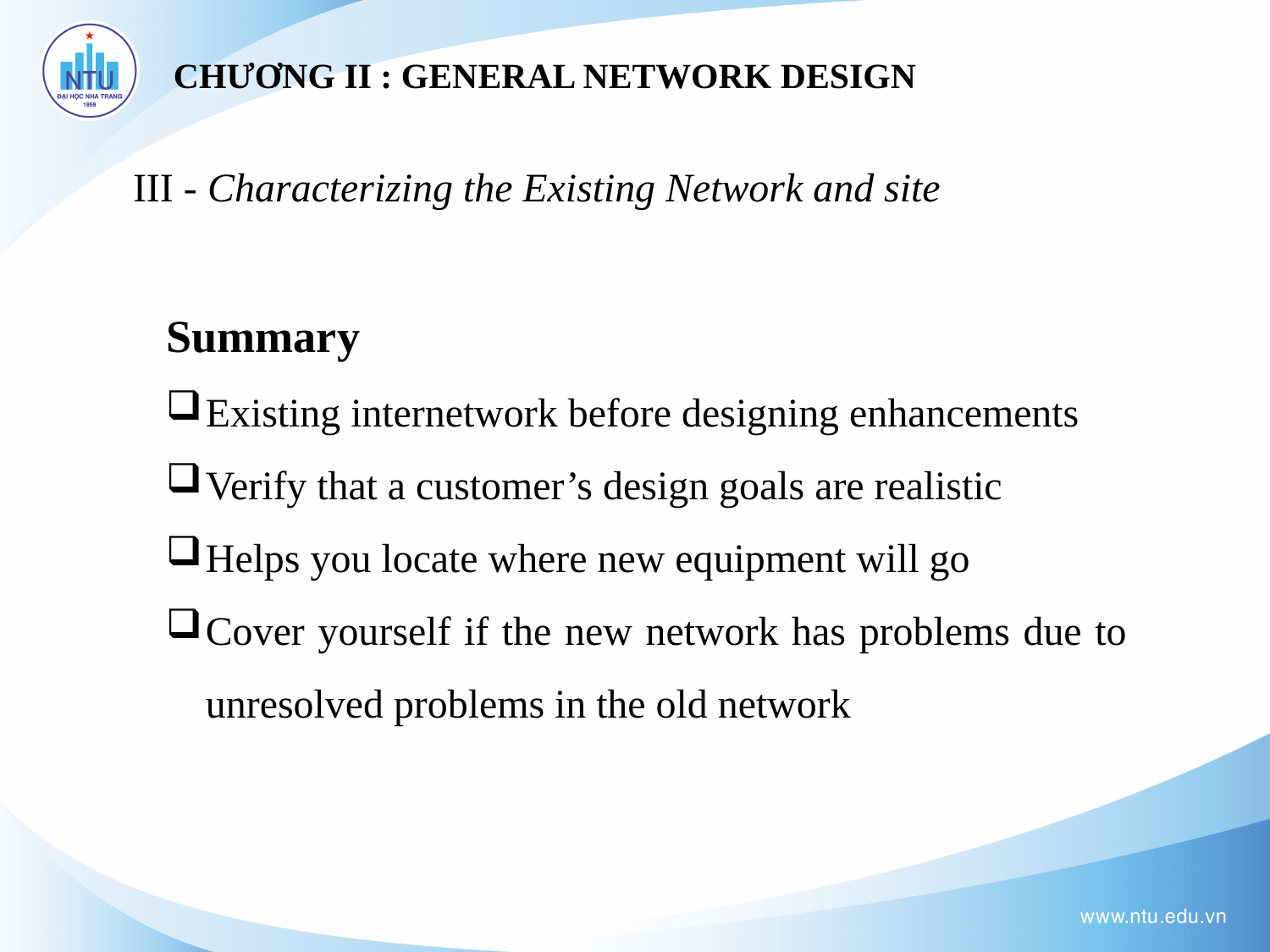

# CHƯƠNG II : GENERAL NETWORK DESIGN
III - Characterizing the Existing Network and site

Summary
Existing internetwork before designing enhancements
Verify that a customer’s design goals are realistic
Helps you locate where new equipment will go
Cover yourself if the new network has problems due to unresolved problems in the old network